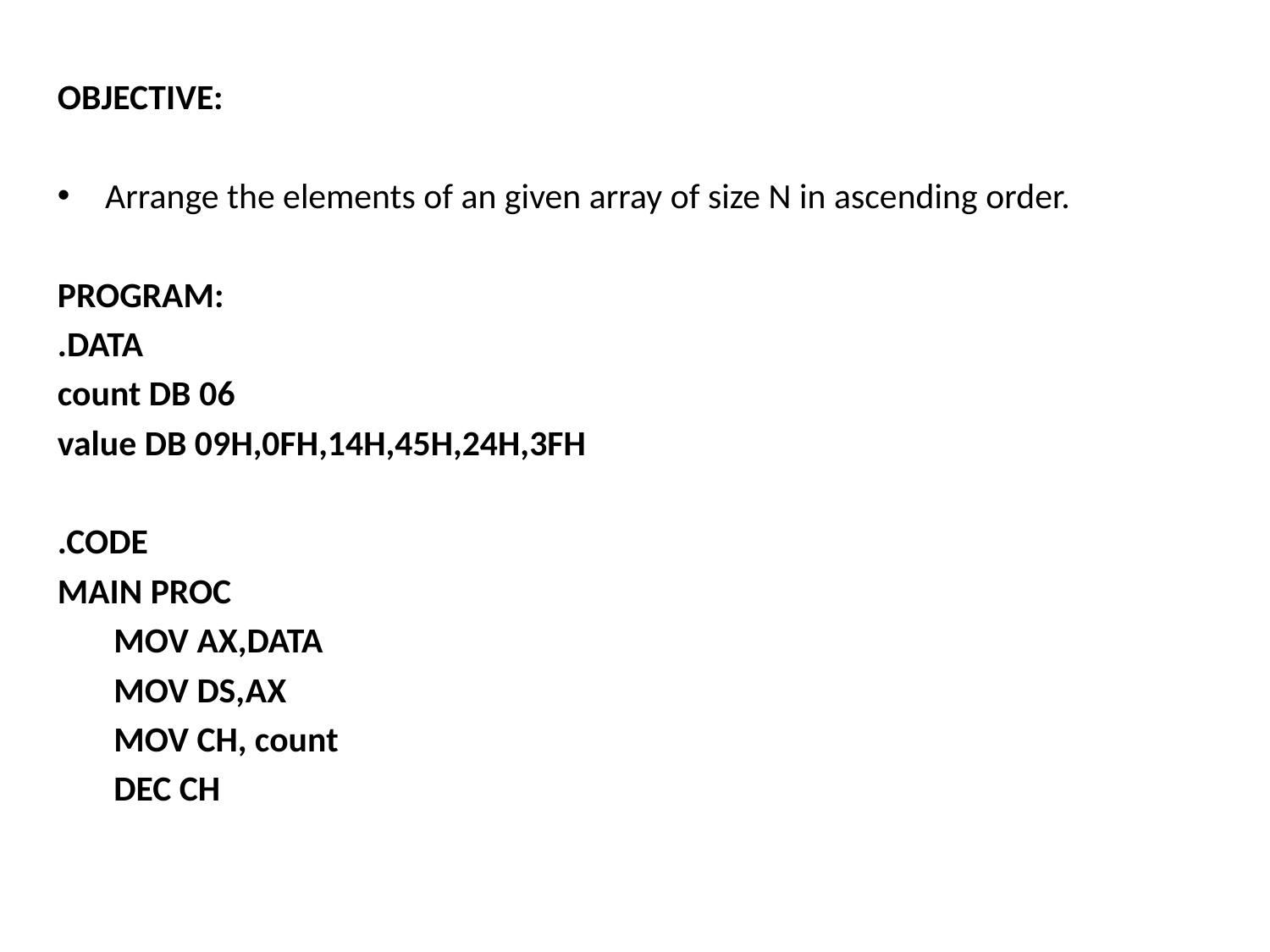

OBJECTIVE:

Arrange the elements of an given array of size N in ascending order.

PROGRAM:
.DATA
count DB 06
value DB 09H,0FH,14H,45H,24H,3FH

.CODE
MAIN PROC
       MOV AX,DATA
       MOV DS,AX
       MOV CH, count
       DEC CH